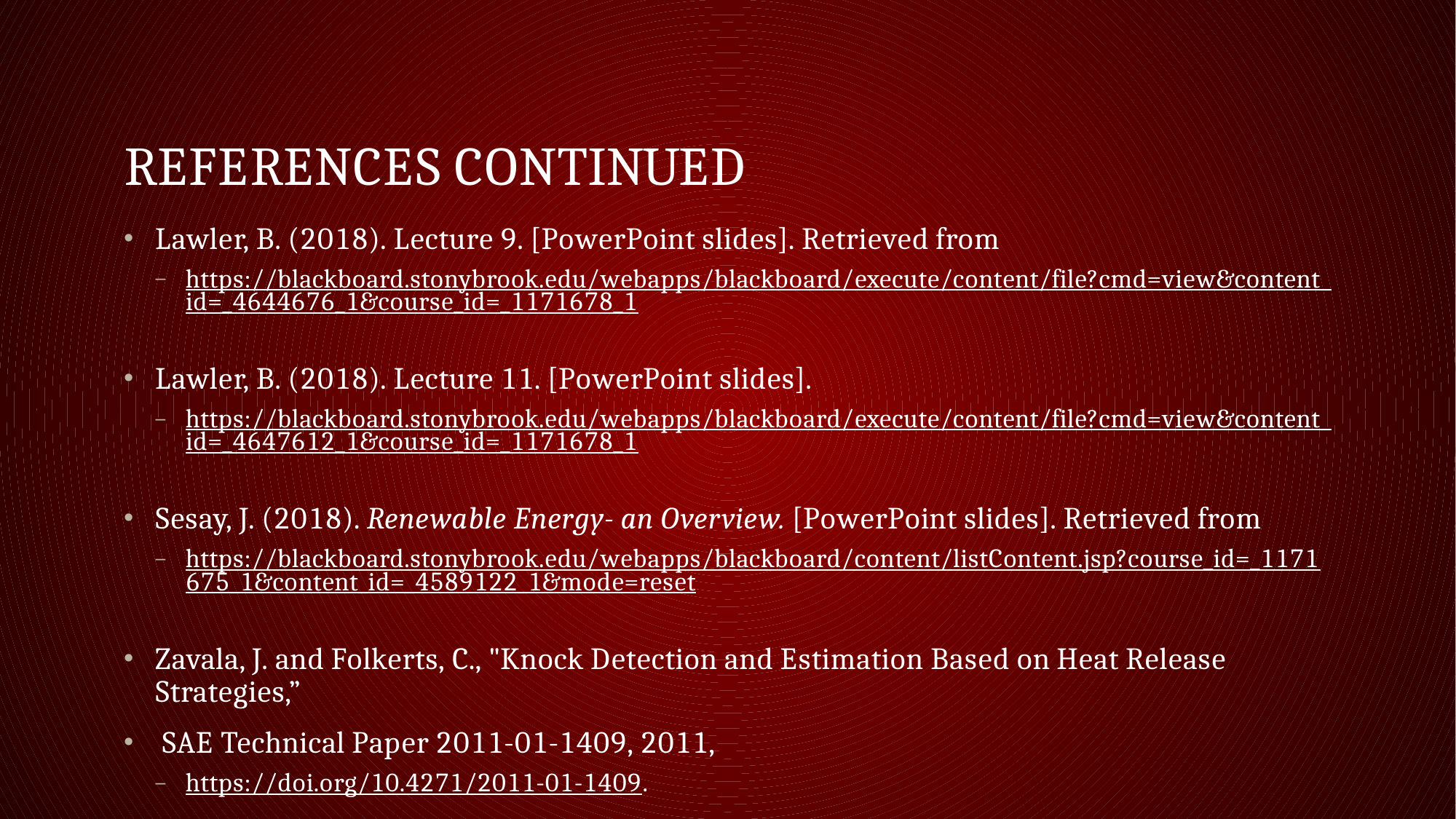

# References continued
Lawler, B. (2018). Lecture 9. [PowerPoint slides]. Retrieved from
https://blackboard.stonybrook.edu/webapps/blackboard/execute/content/file?cmd=view&content_id=_4644676_1&course_id=_1171678_1
Lawler, B. (2018). Lecture 11. [PowerPoint slides].
https://blackboard.stonybrook.edu/webapps/blackboard/execute/content/file?cmd=view&content_id=_4647612_1&course_id=_1171678_1
Sesay, J. (2018). Renewable Energy- an Overview. [PowerPoint slides]. Retrieved from
https://blackboard.stonybrook.edu/webapps/blackboard/content/listContent.jsp?course_id=_1171675_1&content_id=_4589122_1&mode=reset
Zavala, J. and Folkerts, C., "Knock Detection and Estimation Based on Heat Release Strategies,”
 SAE Technical Paper 2011-01-1409, 2011,
https://doi.org/10.4271/2011-01-1409.